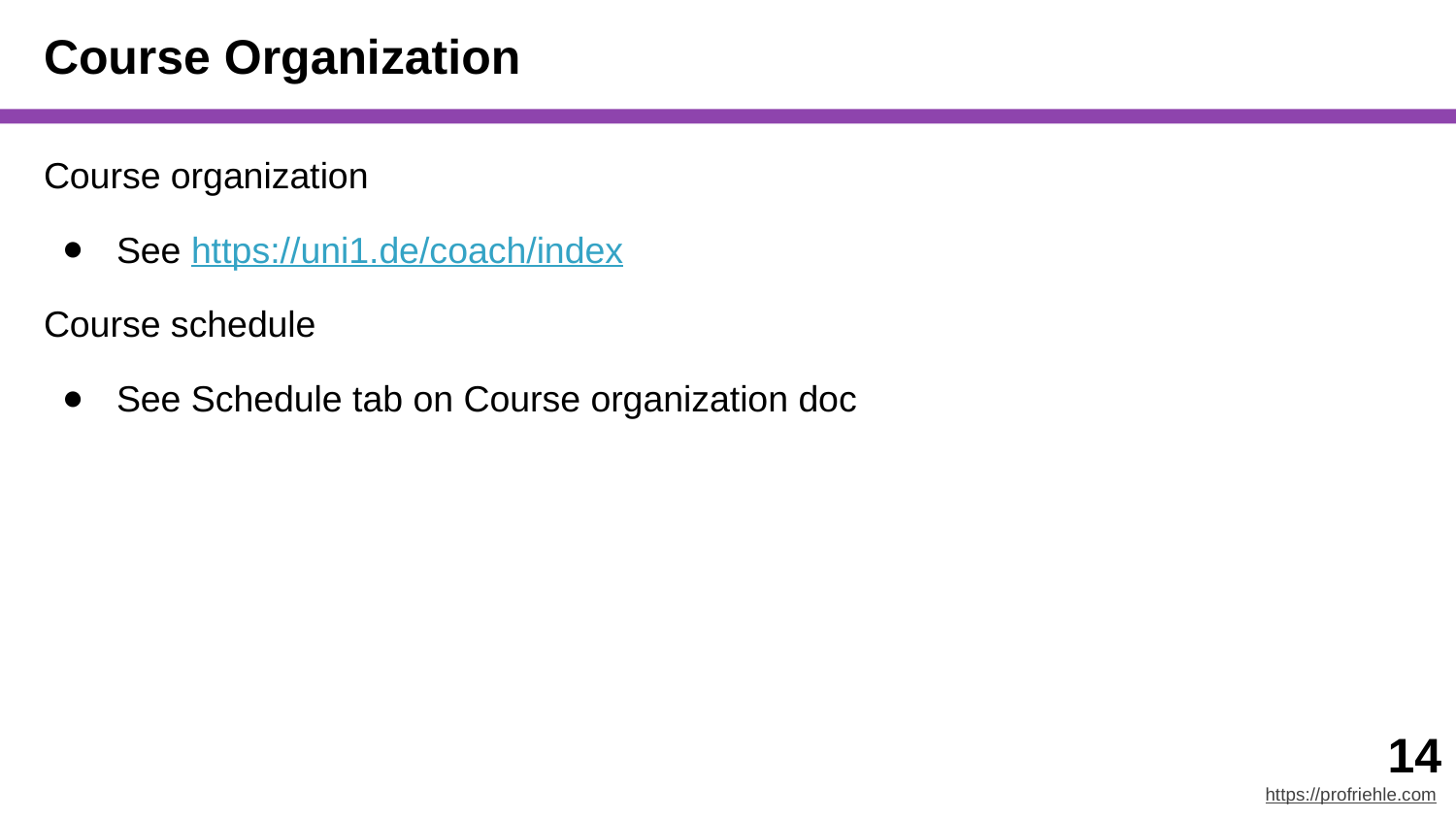

# Course Organization
Course organization
See https://uni1.de/coach/index
Course schedule
See Schedule tab on Course organization doc

14
https://profriehle.com